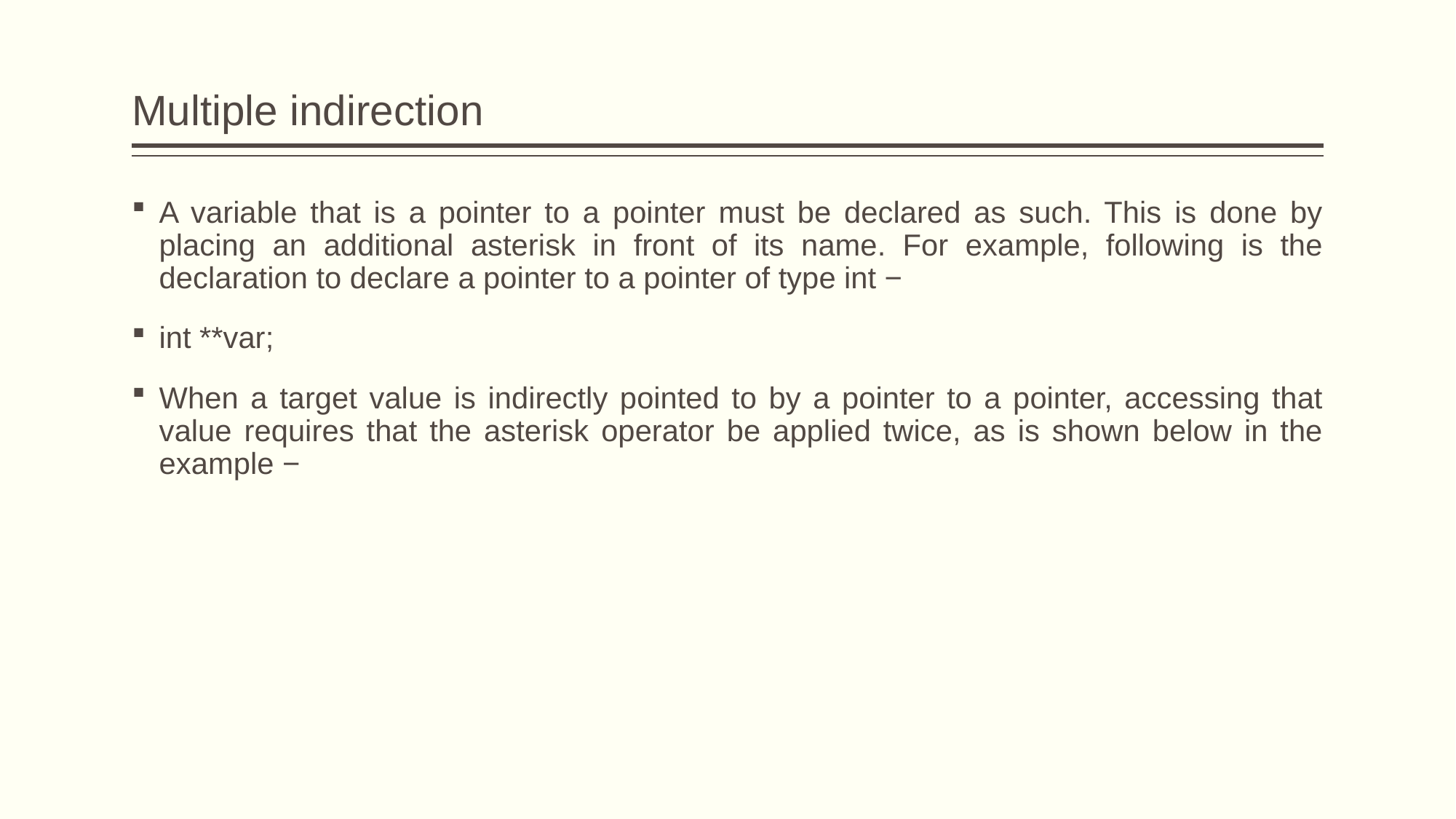

# Multiple indirection
A variable that is a pointer to a pointer must be declared as such. This is done by placing an additional asterisk in front of its name. For example, following is the declaration to declare a pointer to a pointer of type int −
int **var;
When a target value is indirectly pointed to by a pointer to a pointer, accessing that value requires that the asterisk operator be applied twice, as is shown below in the example −